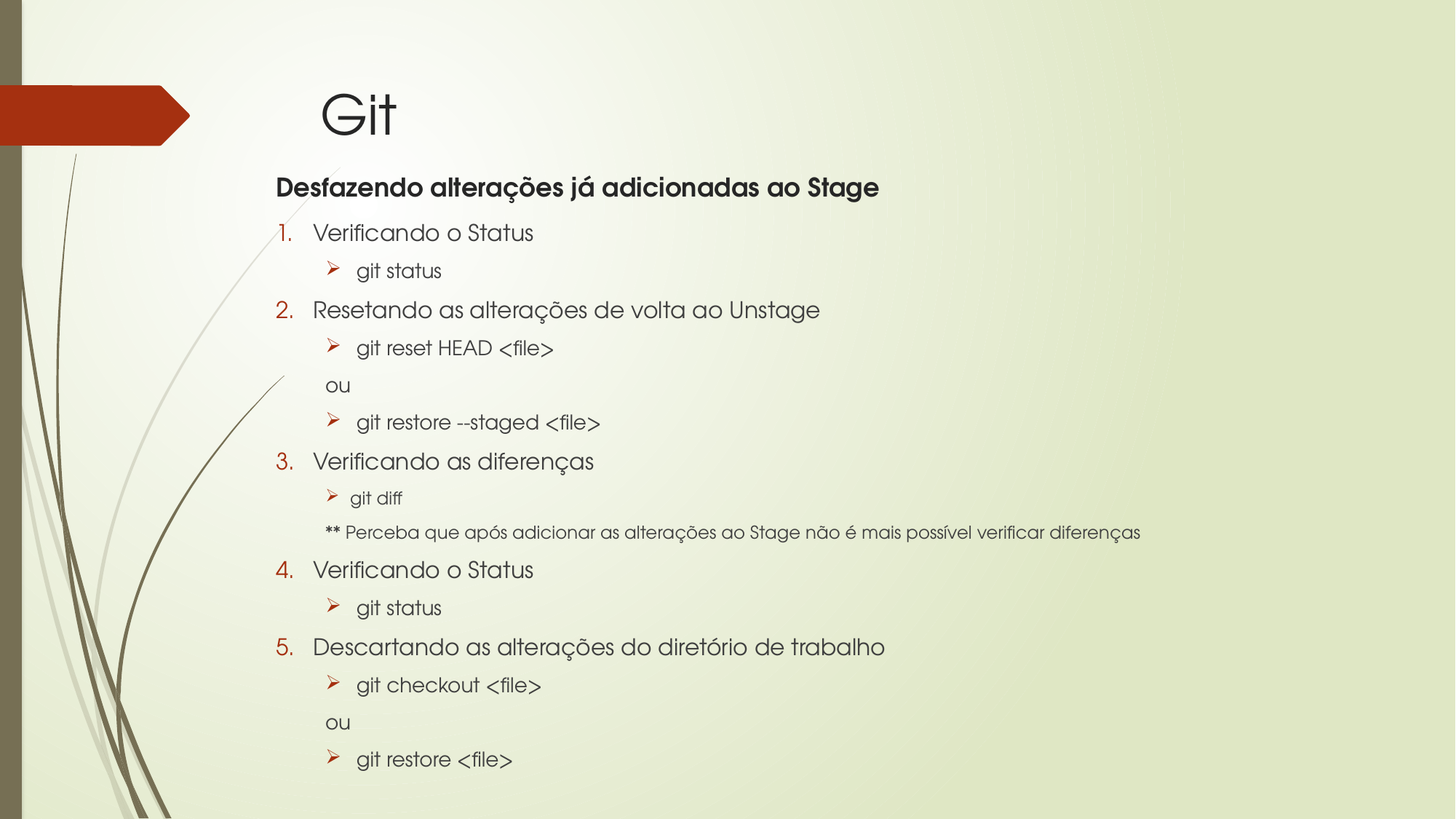

# Git
Desfazendo alterações já adicionadas ao Stage
Verificando o Status
git status
Resetando as alterações de volta ao Unstage
git reset HEAD <file>
ou
git restore --staged <file>
Verificando as diferenças
git diff
** Perceba que após adicionar as alterações ao Stage não é mais possível verificar diferenças
Verificando o Status
git status
Descartando as alterações do diretório de trabalho
git checkout <file>
ou
git restore <file>